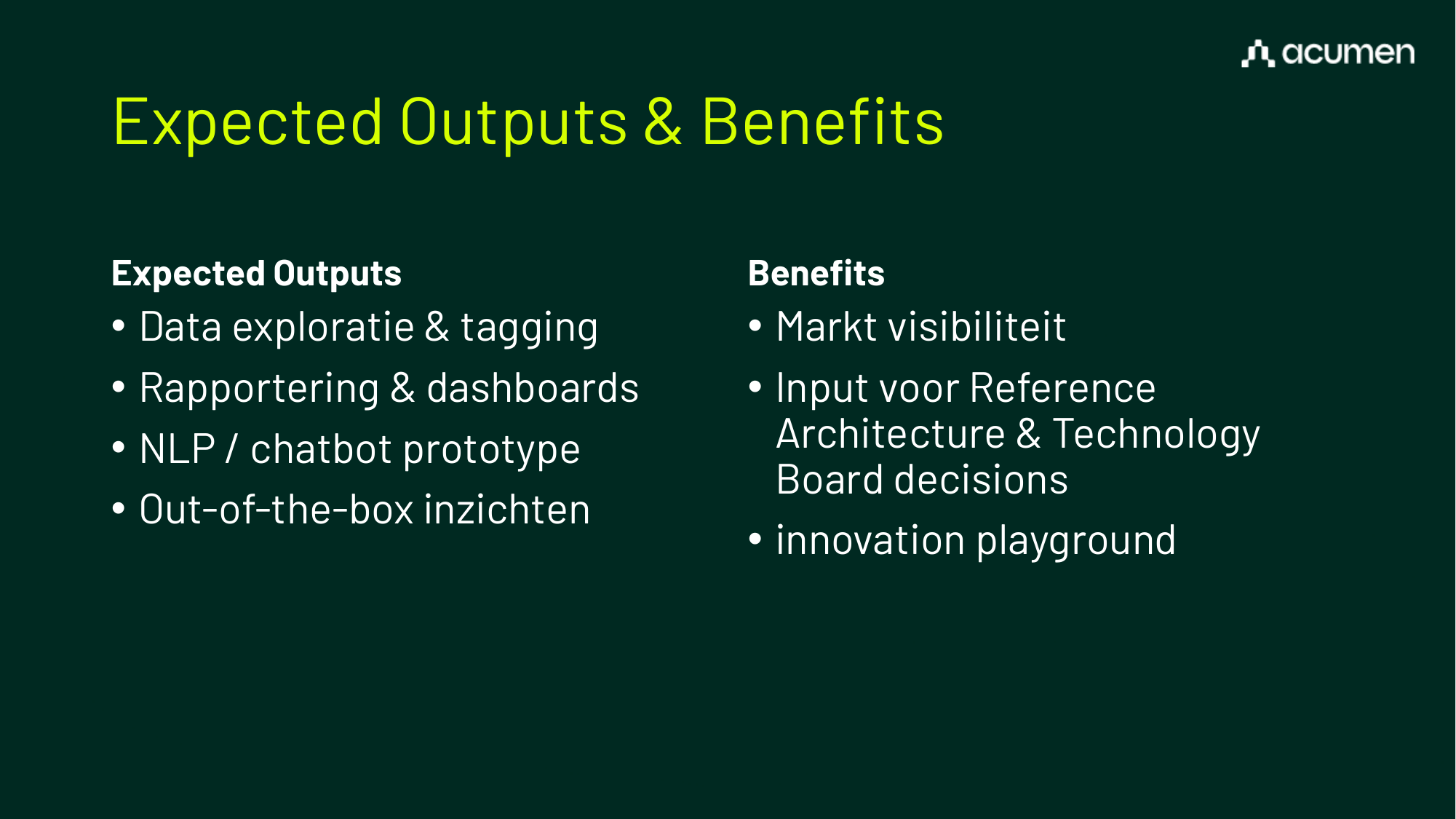

# Expected Outputs & Benefits
Expected Outputs
Benefits
Data exploratie & tagging
Rapportering & dashboards
NLP / chatbot prototype
Out-of-the-box inzichten
Markt visibiliteit
Input voor Reference Architecture & Technology Board decisions
innovation playground